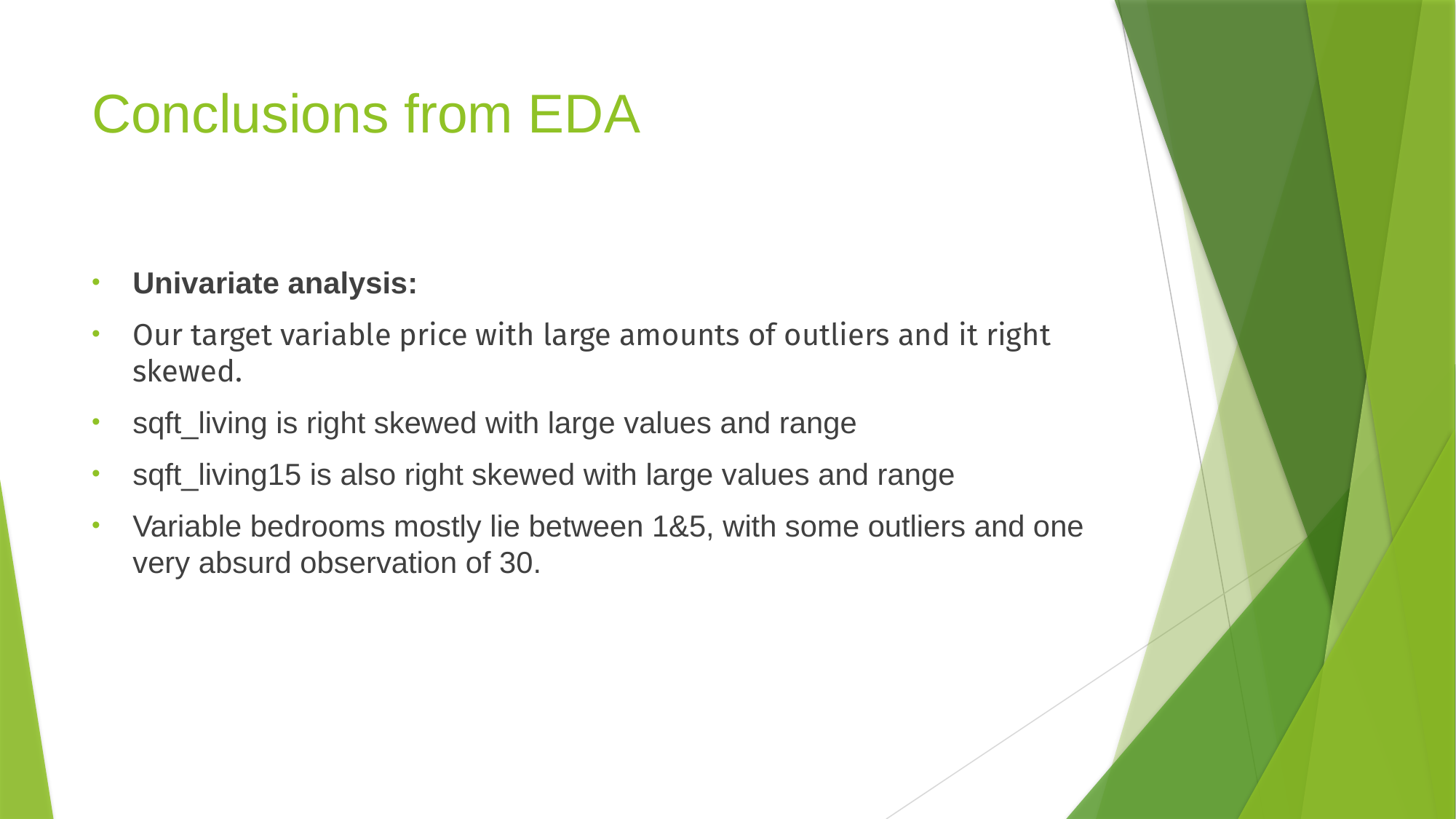

# Conclusions from EDA
Univariate analysis:
Our target variable price with large amounts of outliers and it right skewed.
sqft_living is right skewed with large values and range
sqft_living15 is also right skewed with large values and range
Variable bedrooms mostly lie between 1&5, with some outliers and one very absurd observation of 30.